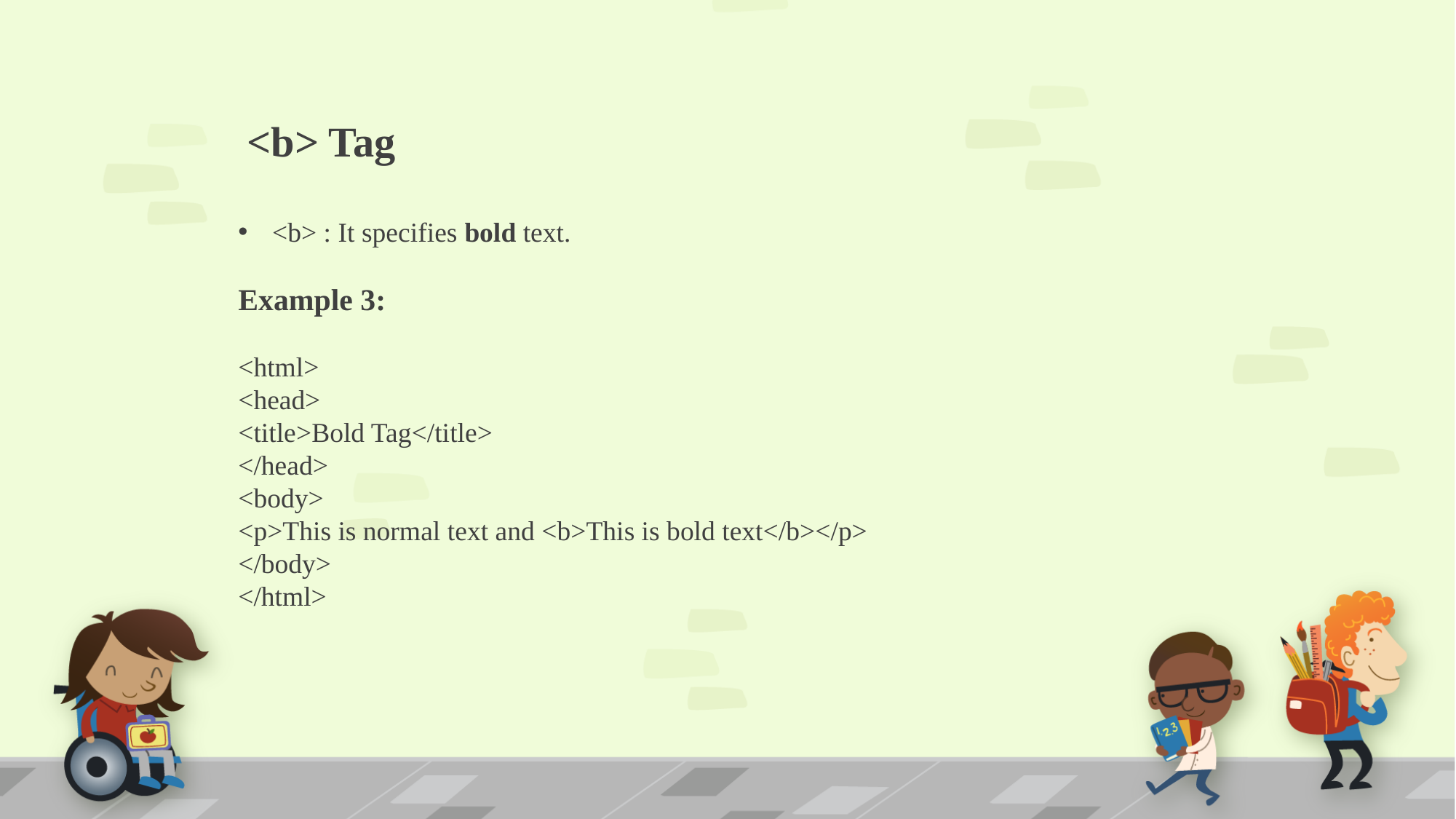

<b> Tag
<b> : It specifies bold text.

Example 3:

<html>
<head>
<title>Bold Tag</title>
</head>
<body>
<p>This is normal text and <b>This is bold text</b></p>
</body>
</html>